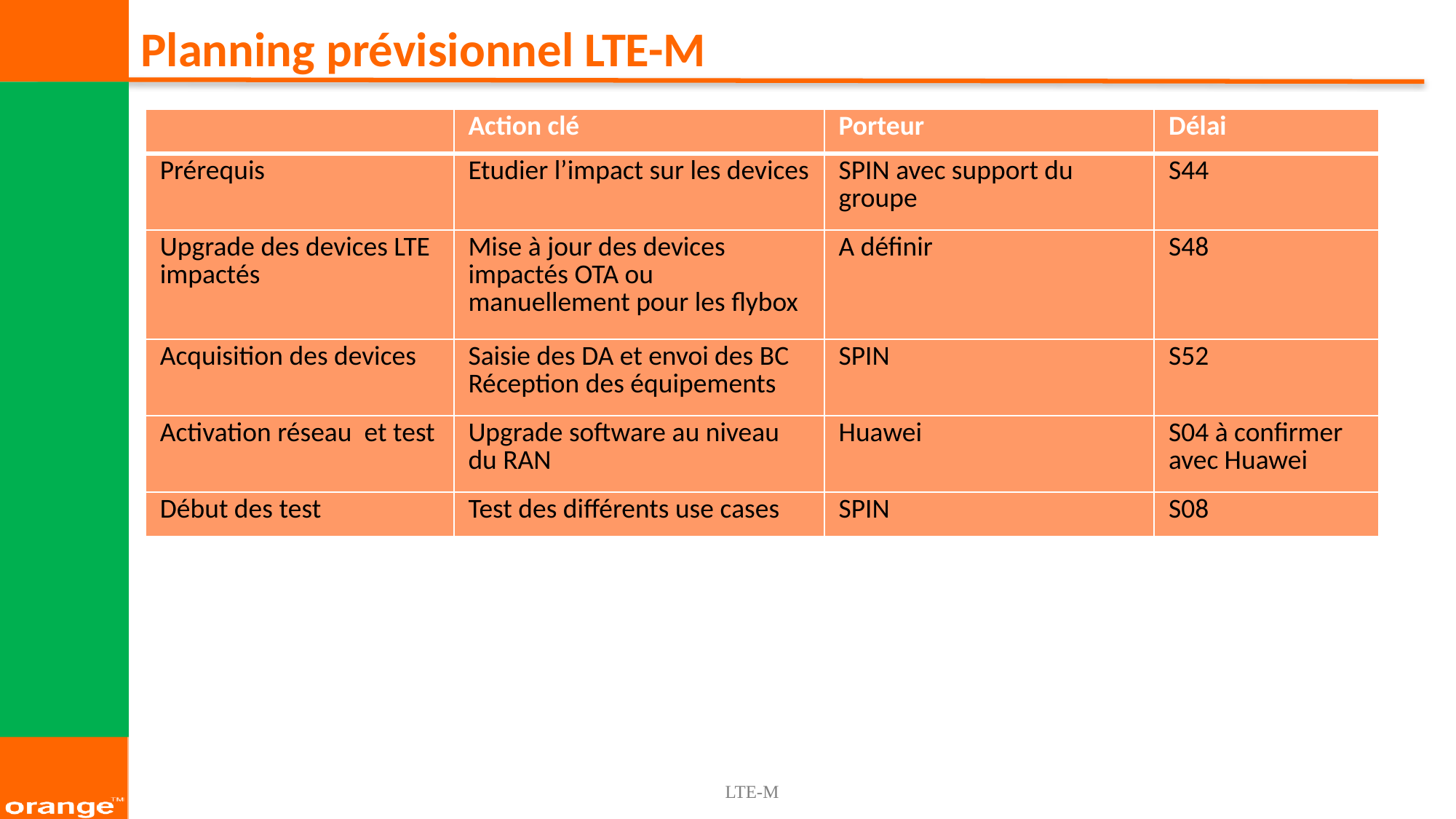

Planning prévisionnel LTE-M

|  | Action clé | Porteur | Délai |
| --- | --- | --- | --- |
| Prérequis | Etudier l’impact sur les devices | SPIN avec support du groupe | S44 |
| Upgrade des devices LTE impactés | Mise à jour des devices impactés OTA ou manuellement pour les flybox | A définir | S48 |
| Acquisition des devices | Saisie des DA et envoi des BC Réception des équipements | SPIN | S52 |
| Activation réseau et test | Upgrade software au niveau du RAN | Huawei | S04 à confirmer avec Huawei |
| Début des test | Test des différents use cases | SPIN | S08 |

LTE-M
8